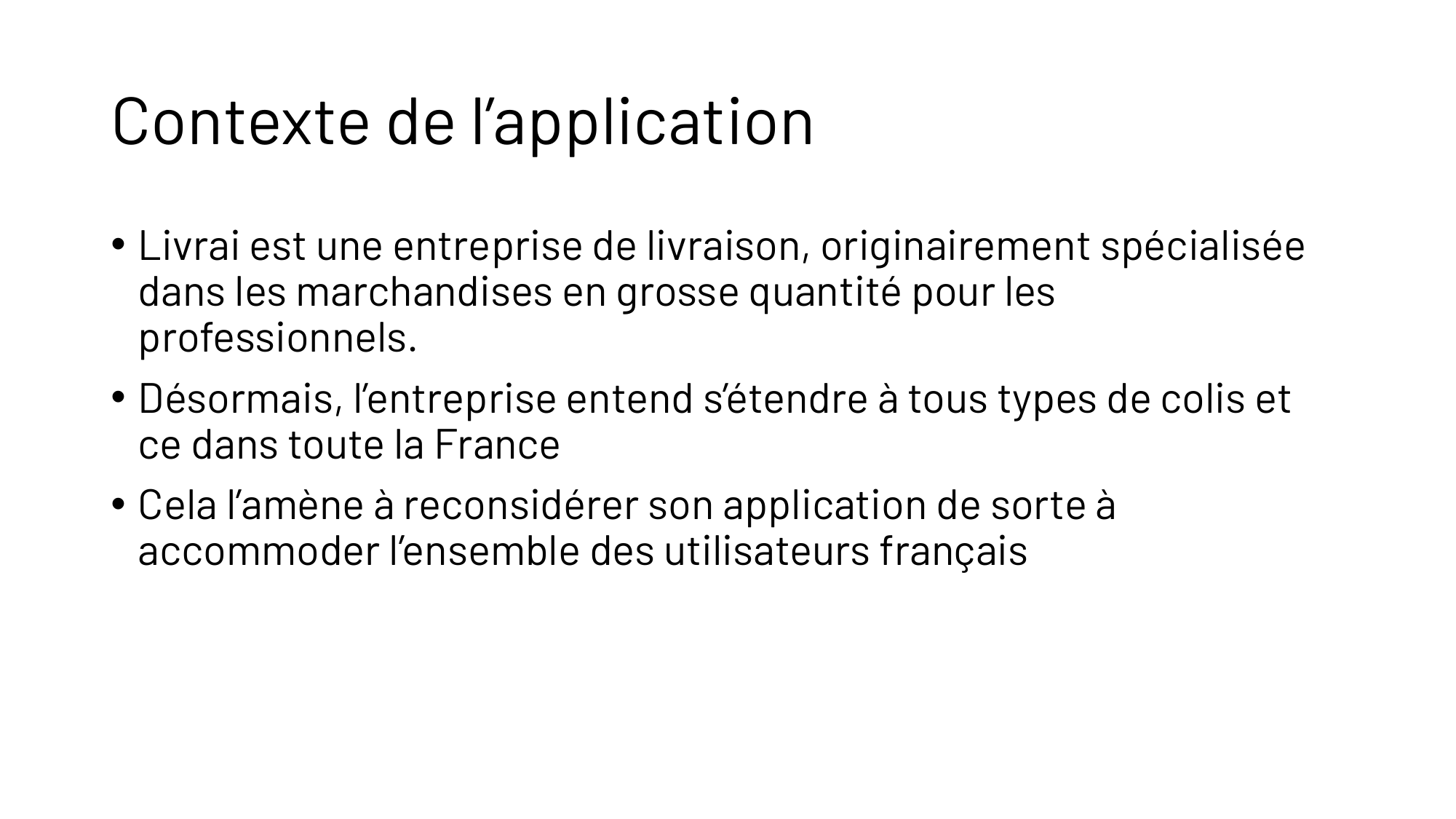

# Contexte de l’application
Livrai est une entreprise de livraison, originairement spécialisée dans les marchandises en grosse quantité pour les professionnels.
Désormais, l’entreprise entend s’étendre à tous types de colis et ce dans toute la France
Cela l’amène à reconsidérer son application de sorte à accommoder l’ensemble des utilisateurs français